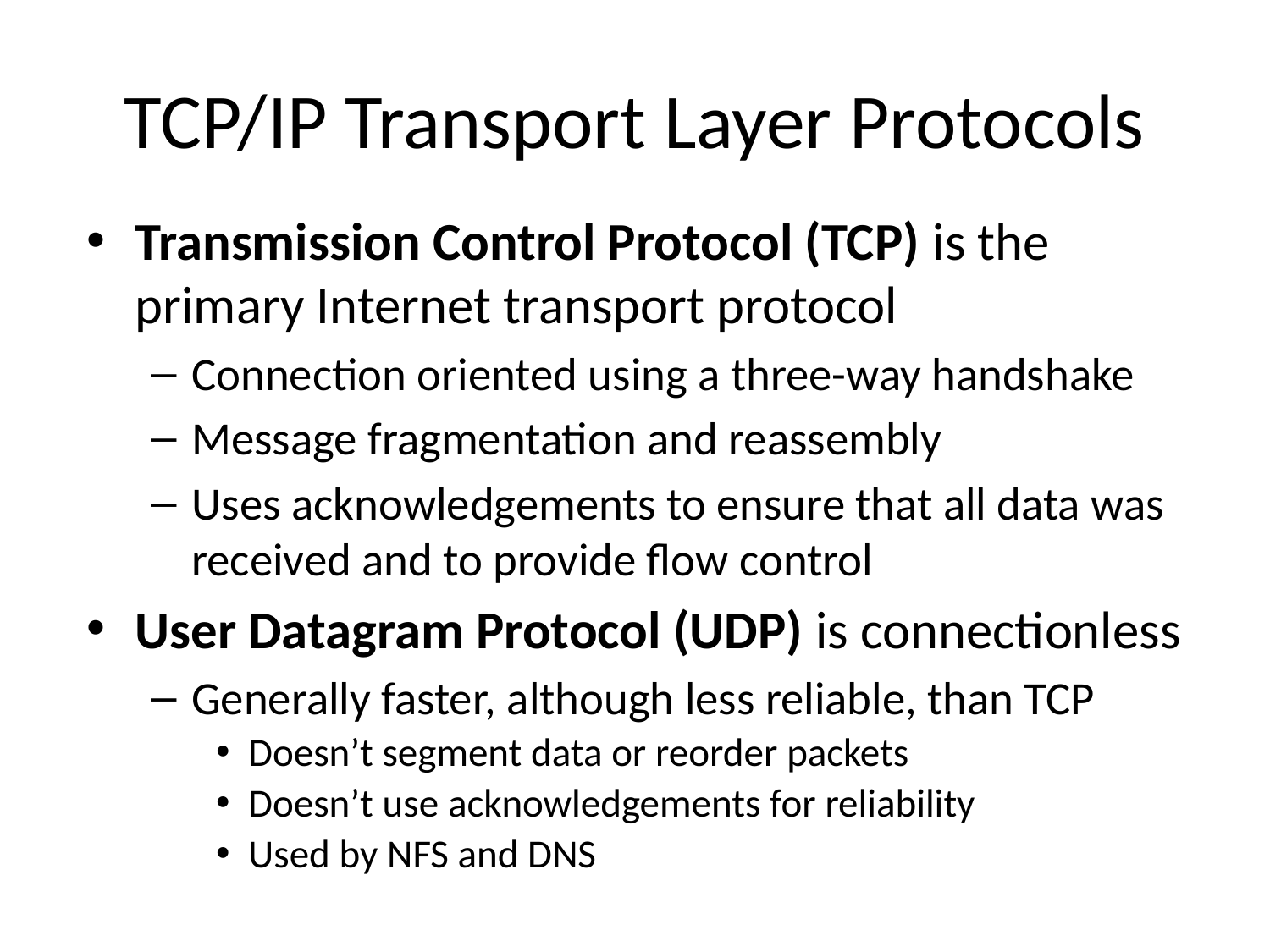

# TCP/IP Transport Layer Protocols
Transmission Control Protocol (TCP) is the primary Internet transport protocol
Connection oriented using a three-way handshake
Message fragmentation and reassembly
Uses acknowledgements to ensure that all data was received and to provide flow control
User Datagram Protocol (UDP) is connectionless
Generally faster, although less reliable, than TCP
Doesn’t segment data or reorder packets
Doesn’t use acknowledgements for reliability
Used by NFS and DNS